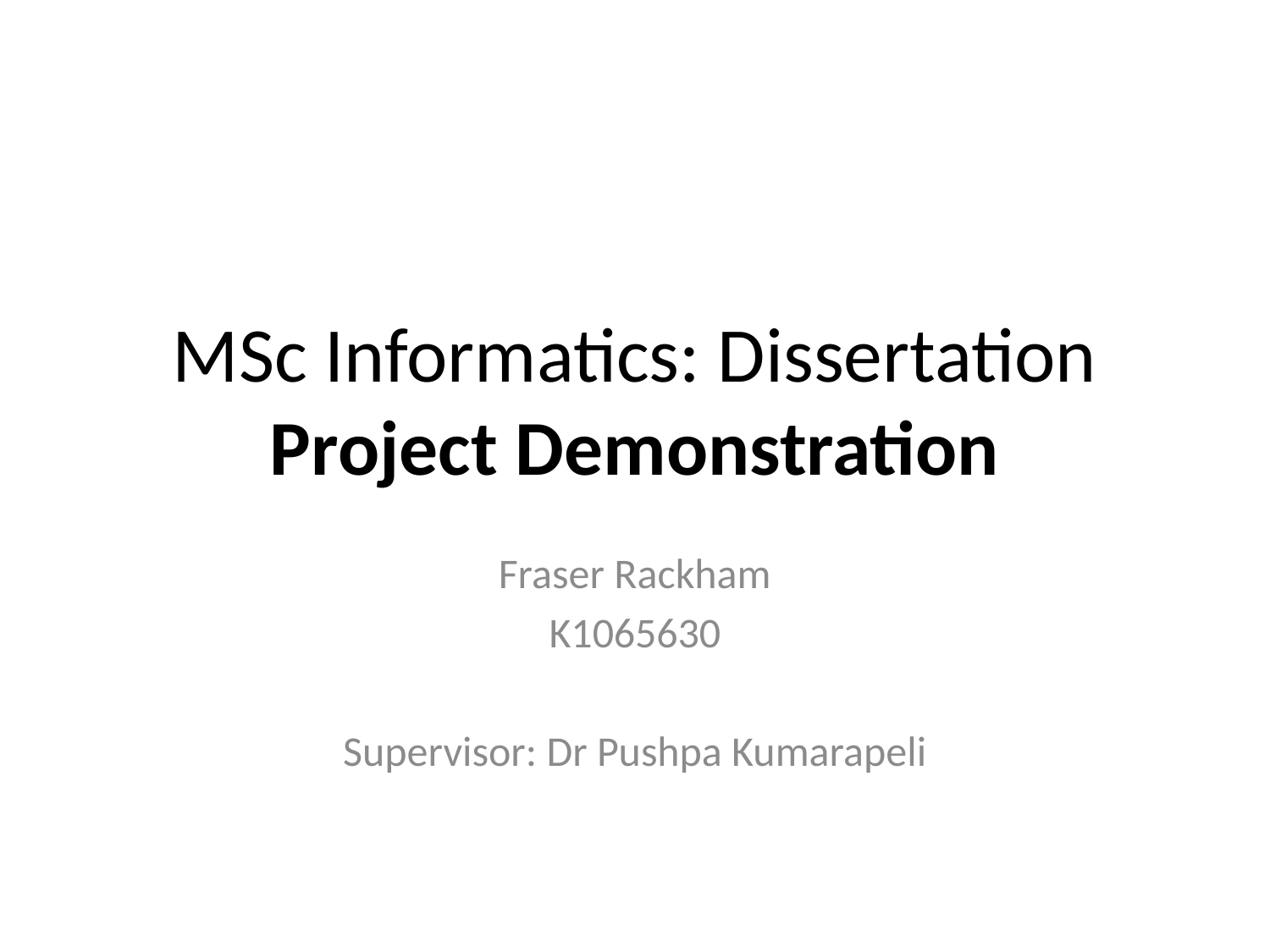

# MSc Informatics: Dissertation Project Demonstration
Fraser Rackham
K1065630

Supervisor: Dr Pushpa Kumarapeli